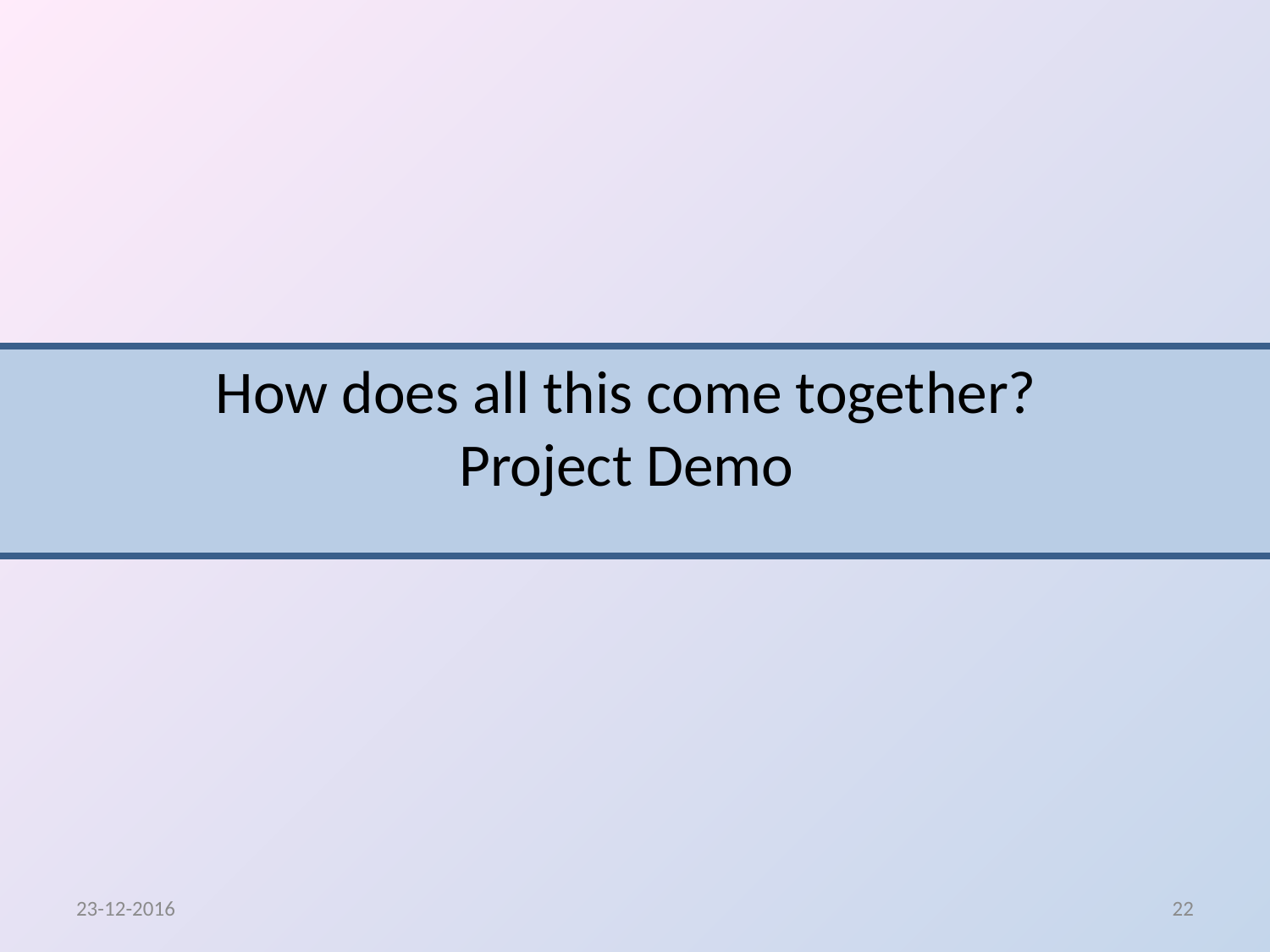

# How does all this come together? Project Demo
23-12-2016
22